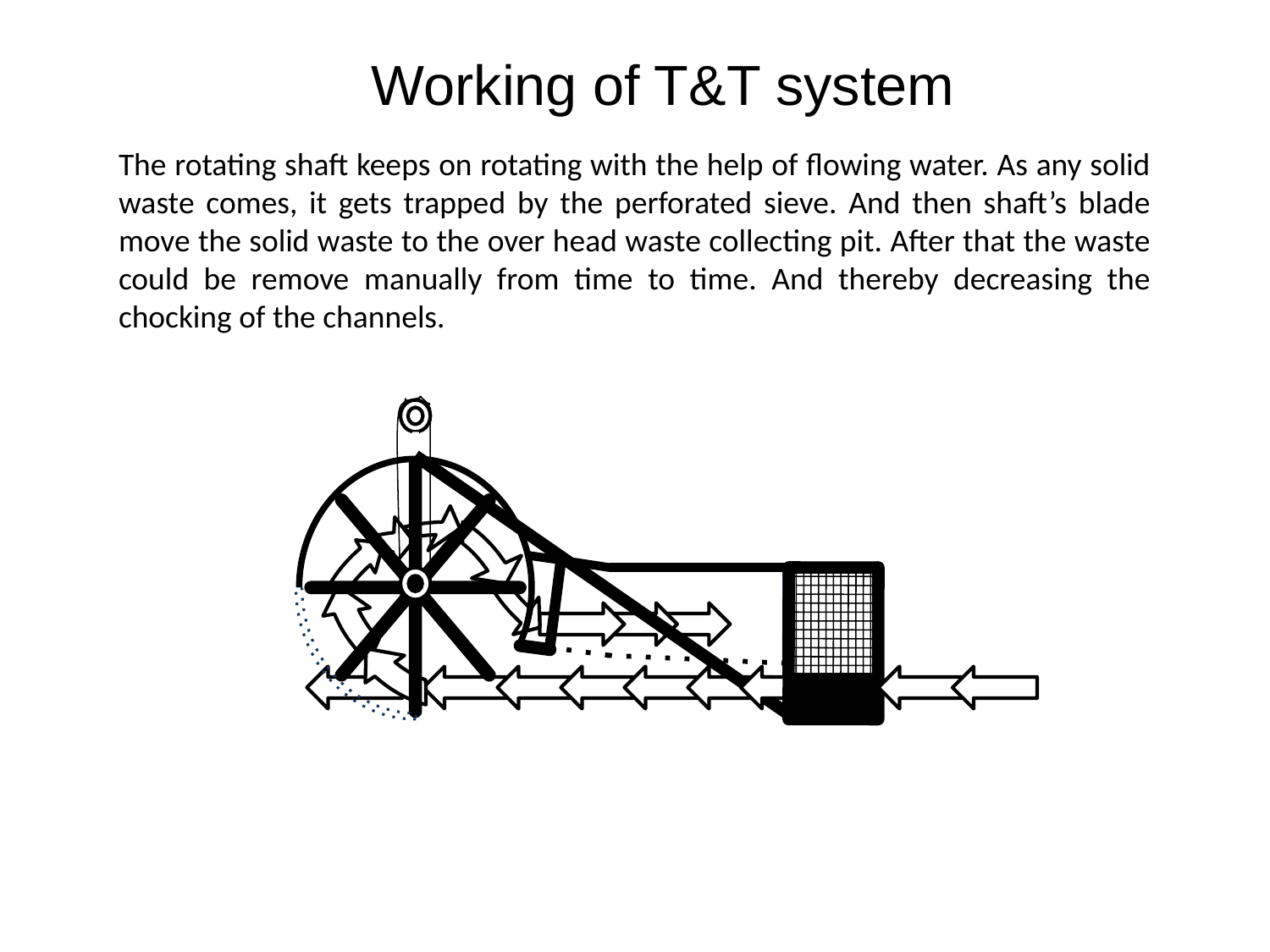

Working of T&T system
The rotating shaft keeps on rotating with the help of flowing water. As any solid waste comes, it gets trapped by the perforated sieve. And then shaft’s blade move the solid waste to the over head waste collecting pit. After that the waste could be remove manually from time to time. And thereby decreasing the chocking of the channels.